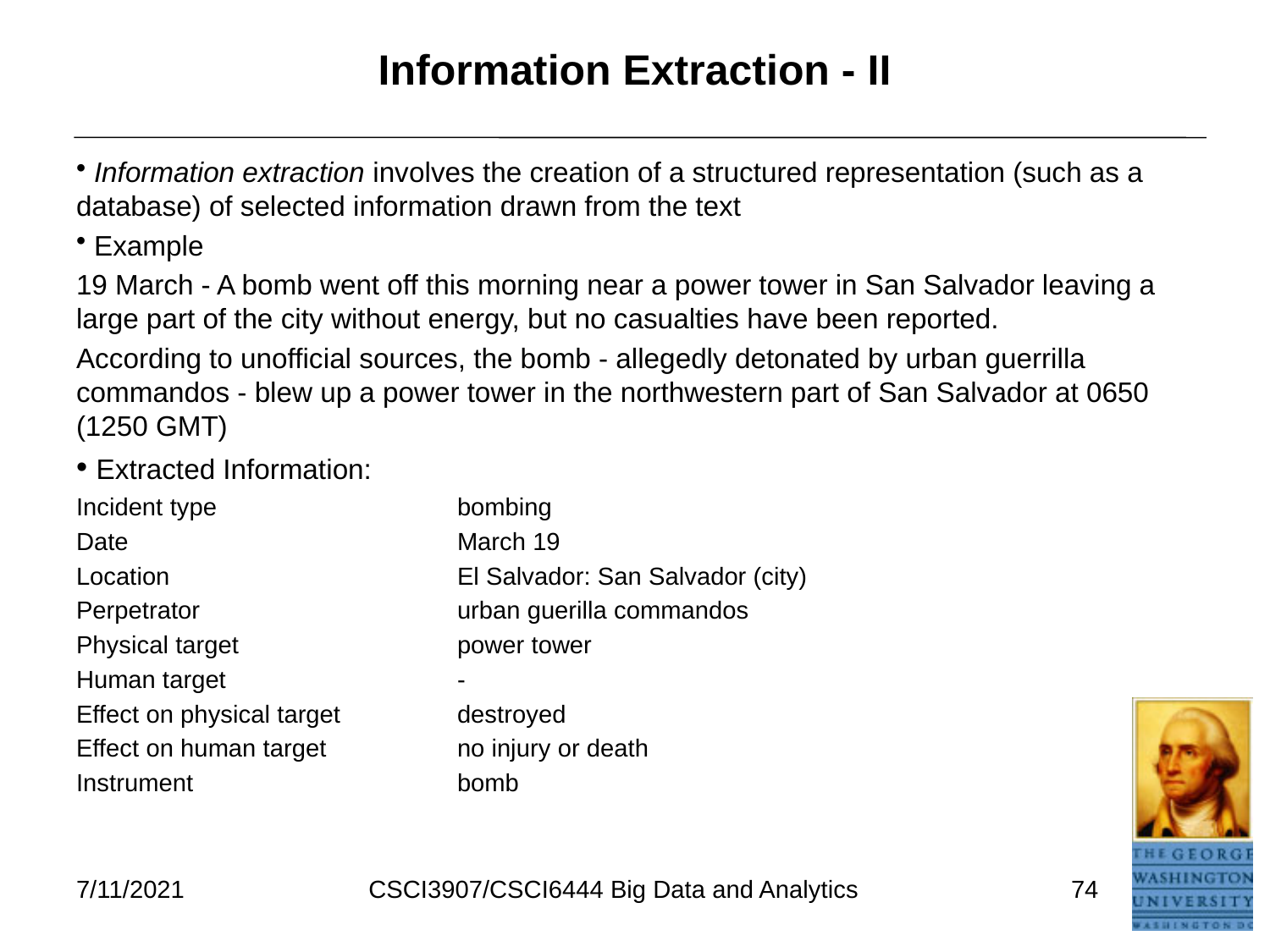

# Information Extraction - II
 Information extraction involves the creation of a structured representation (such as a database) of selected information drawn from the text
 Example
19 March - A bomb went off this morning near a power tower in San Salvador leaving a large part of the city without energy, but no casualties have been reported.
According to unofficial sources, the bomb - allegedly detonated by urban guerrilla commandos - blew up a power tower in the northwestern part of San Salvador at 0650 (1250 GMT)
 Extracted Information:
Incident type		bombing
Date			March 19
Location			El Salvador: San Salvador (city)
Perpetrator			urban guerilla commandos
Physical target		power tower
Human target		-
Effect on physical target	destroyed
Effect on human target		no injury or death
Instrument			bomb

7/11/2021
CSCI3907/CSCI6444 Big Data and Analytics
74